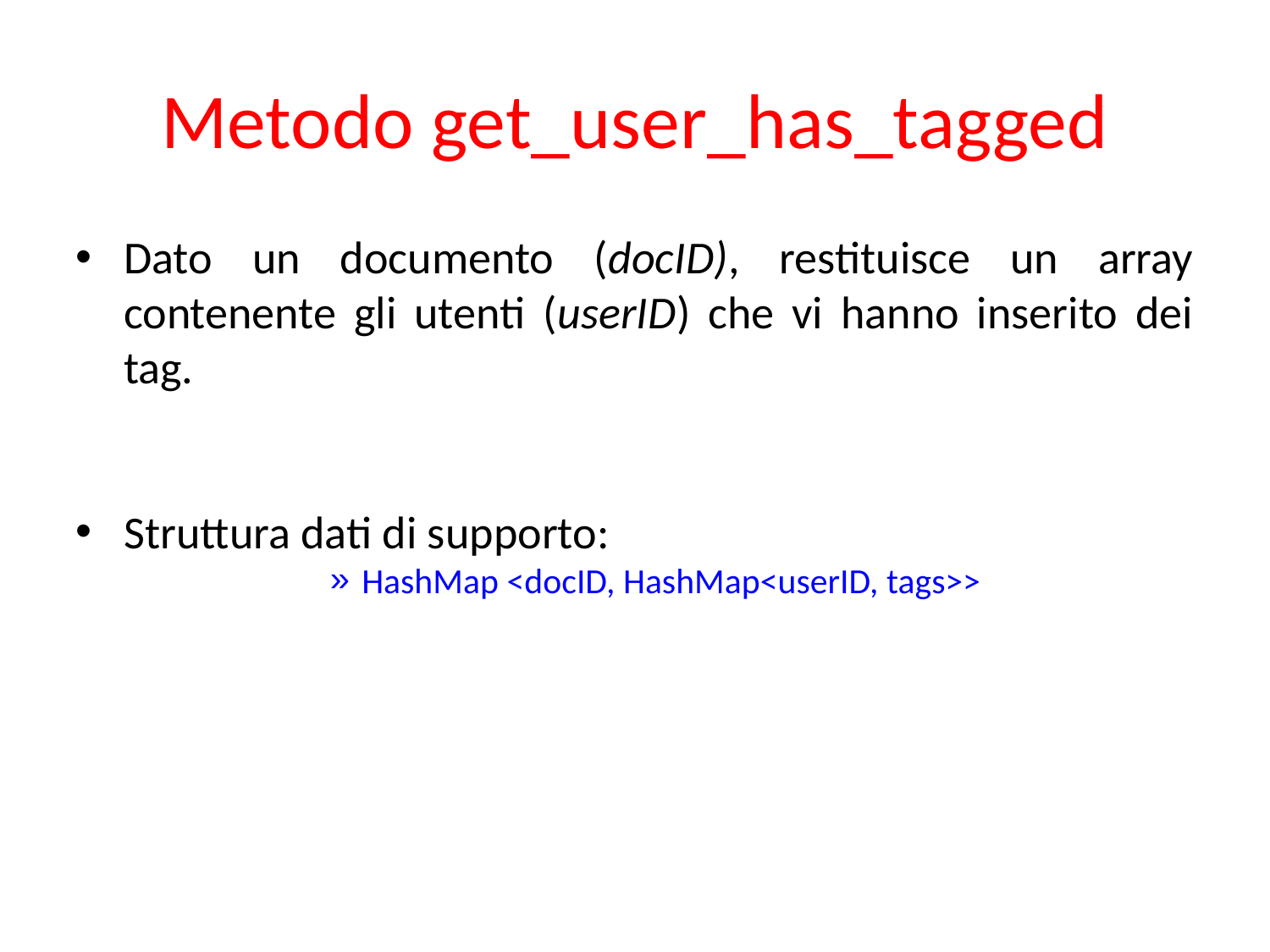

Metodo get_user_has_tagged
Dato un documento (docID), restituisce un array contenente gli utenti (userID) che vi hanno inserito dei tag.

Struttura dati di supporto:
HashMap <docID, HashMap<userID, tags>>